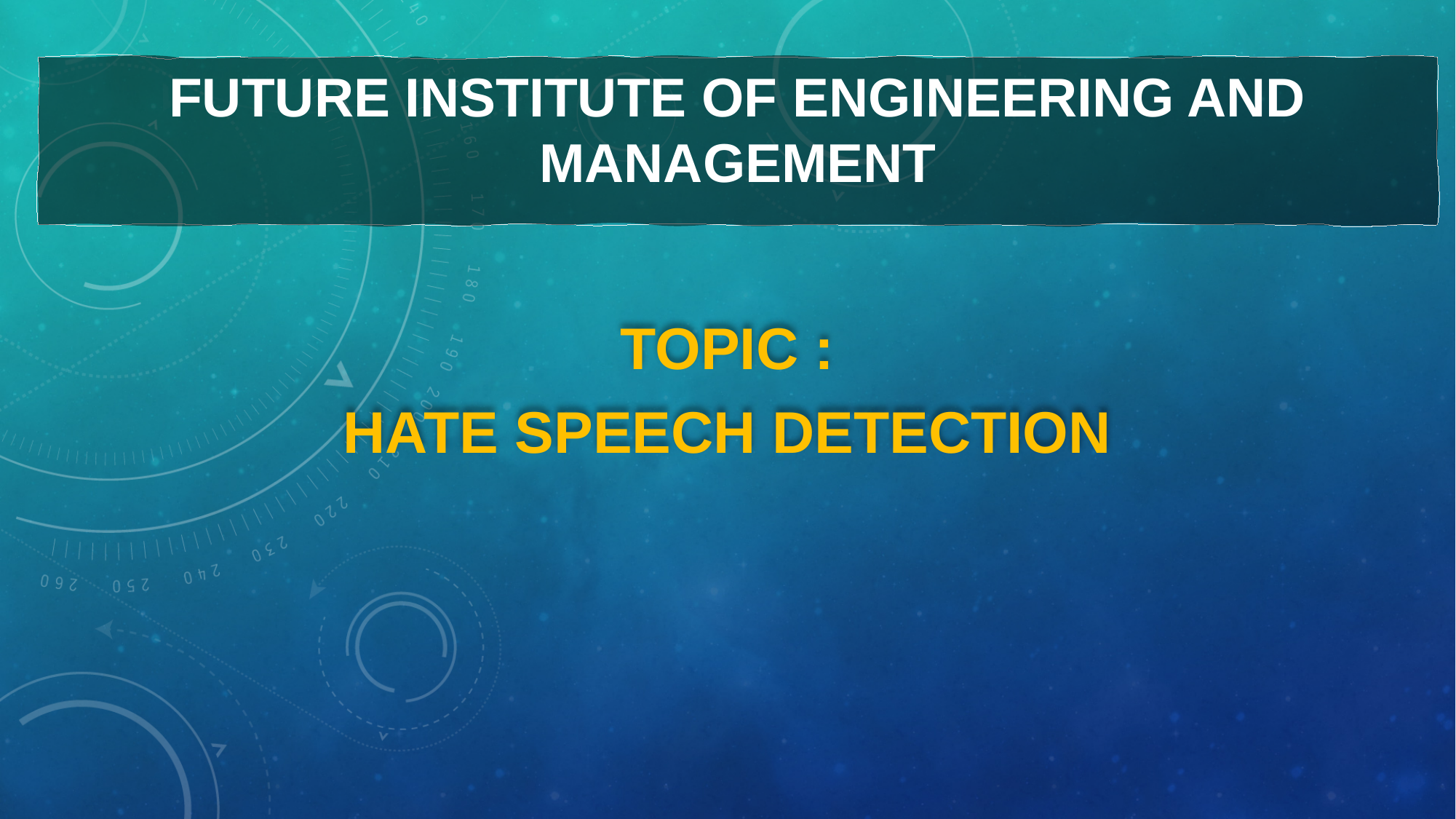

Future institute of engineering and management
TOPIC :
HATE SPEECH DETECTION